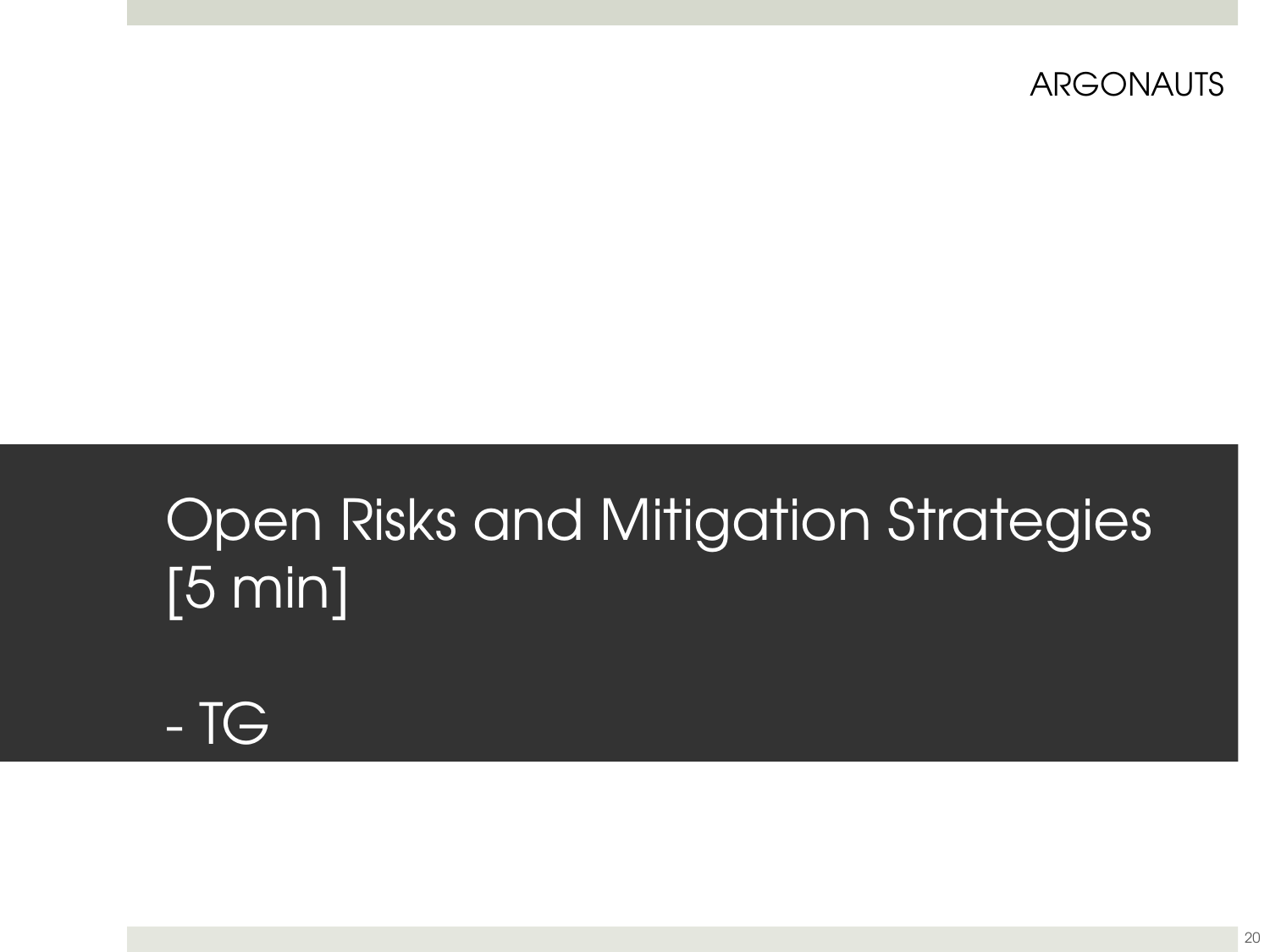

ARGONAUTS
# Open Risks and Mitigation Strategies [5 min] - TG
20